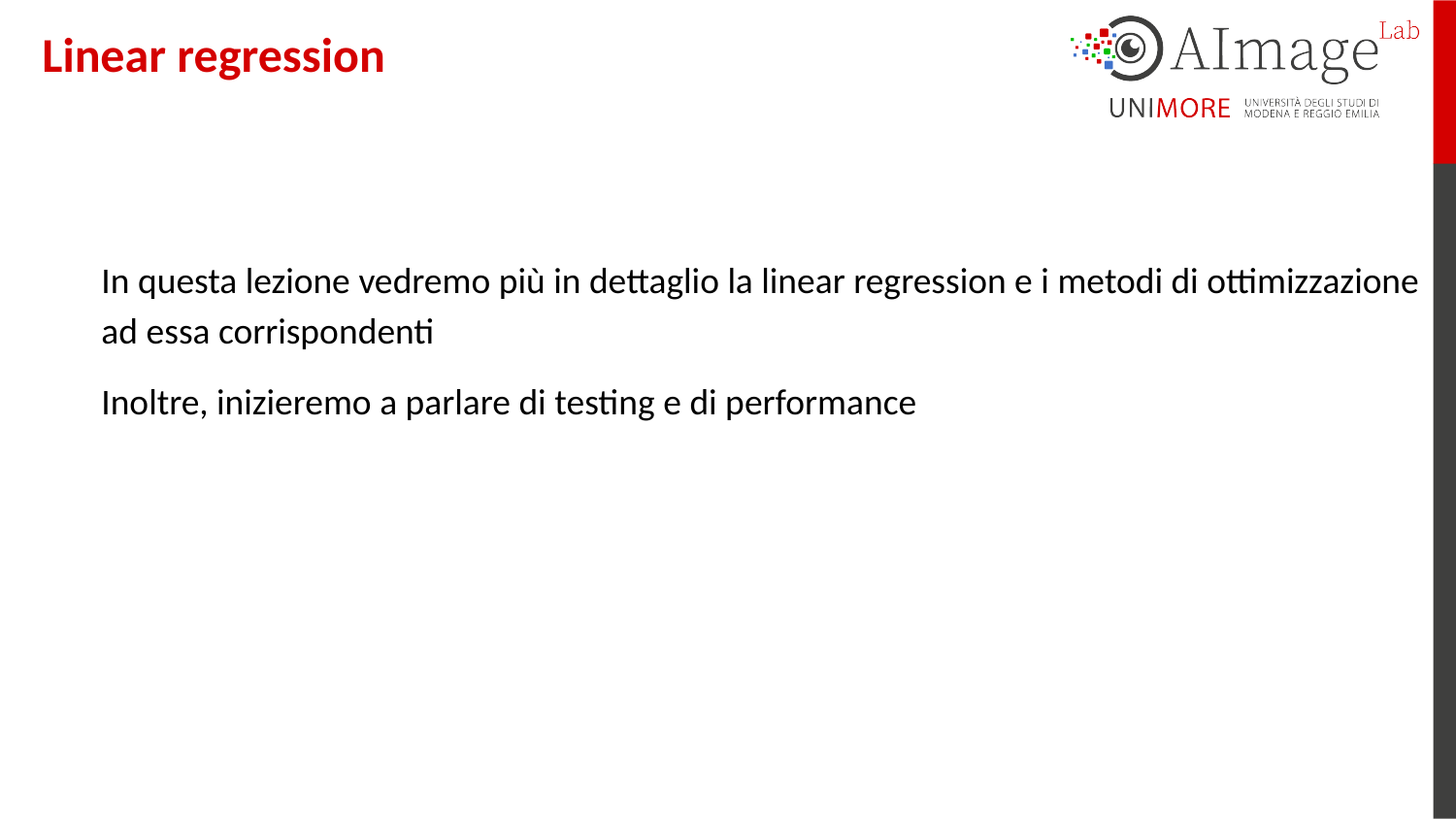

Linear regression
In questa lezione vedremo più in dettaglio la linear regression e i metodi di ottimizzazione ad essa corrispondenti
Inoltre, inizieremo a parlare di testing e di performance